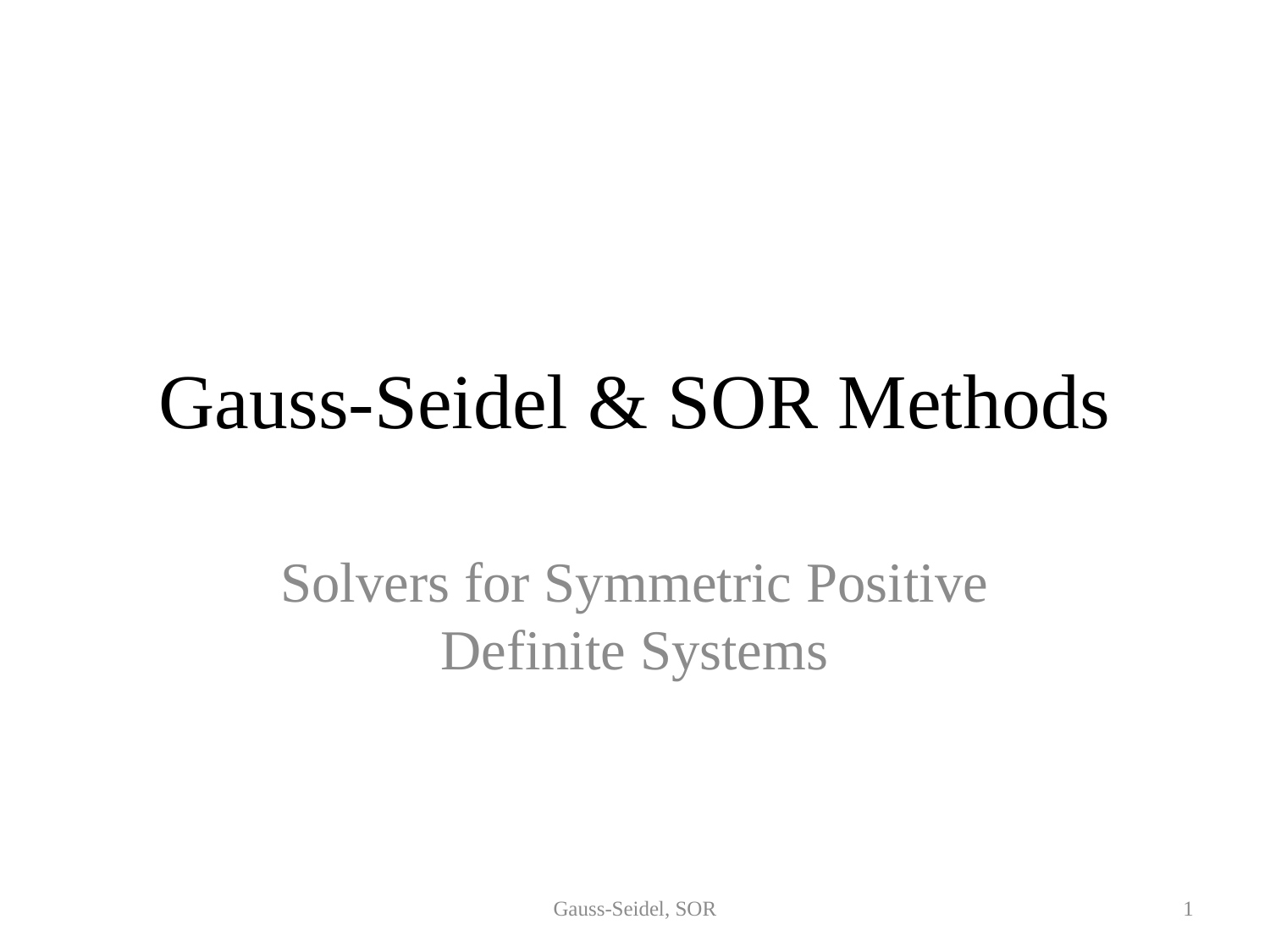

# Gauss-Seidel & SOR Methods
Solvers for Symmetric Positive Definite Systems
Gauss-Seidel, SOR
1